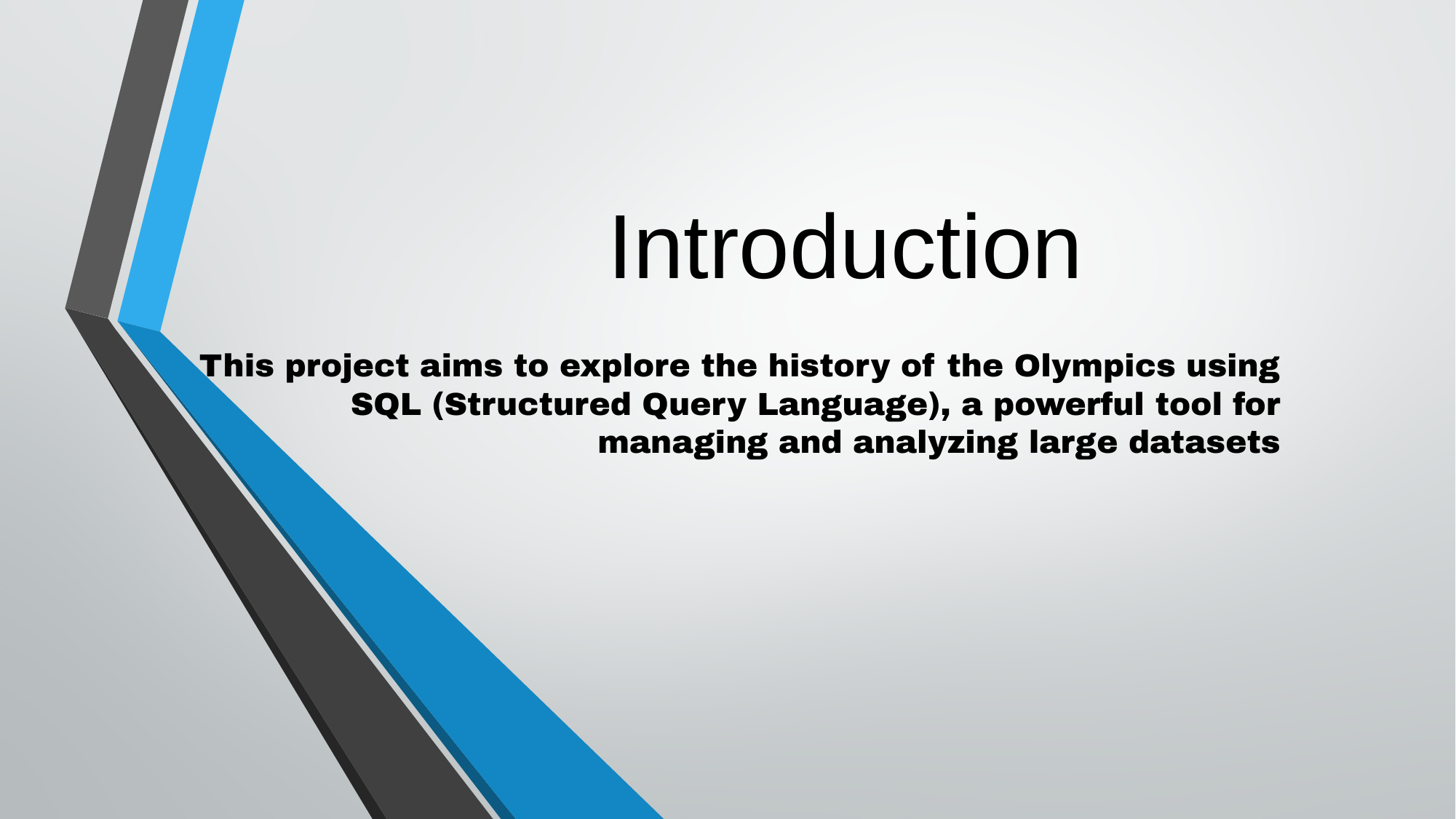

# Introduction
This project aims to explore the history of the Olympics using SQL (Structured Query Language), a powerful tool for managing and analyzing large datasets